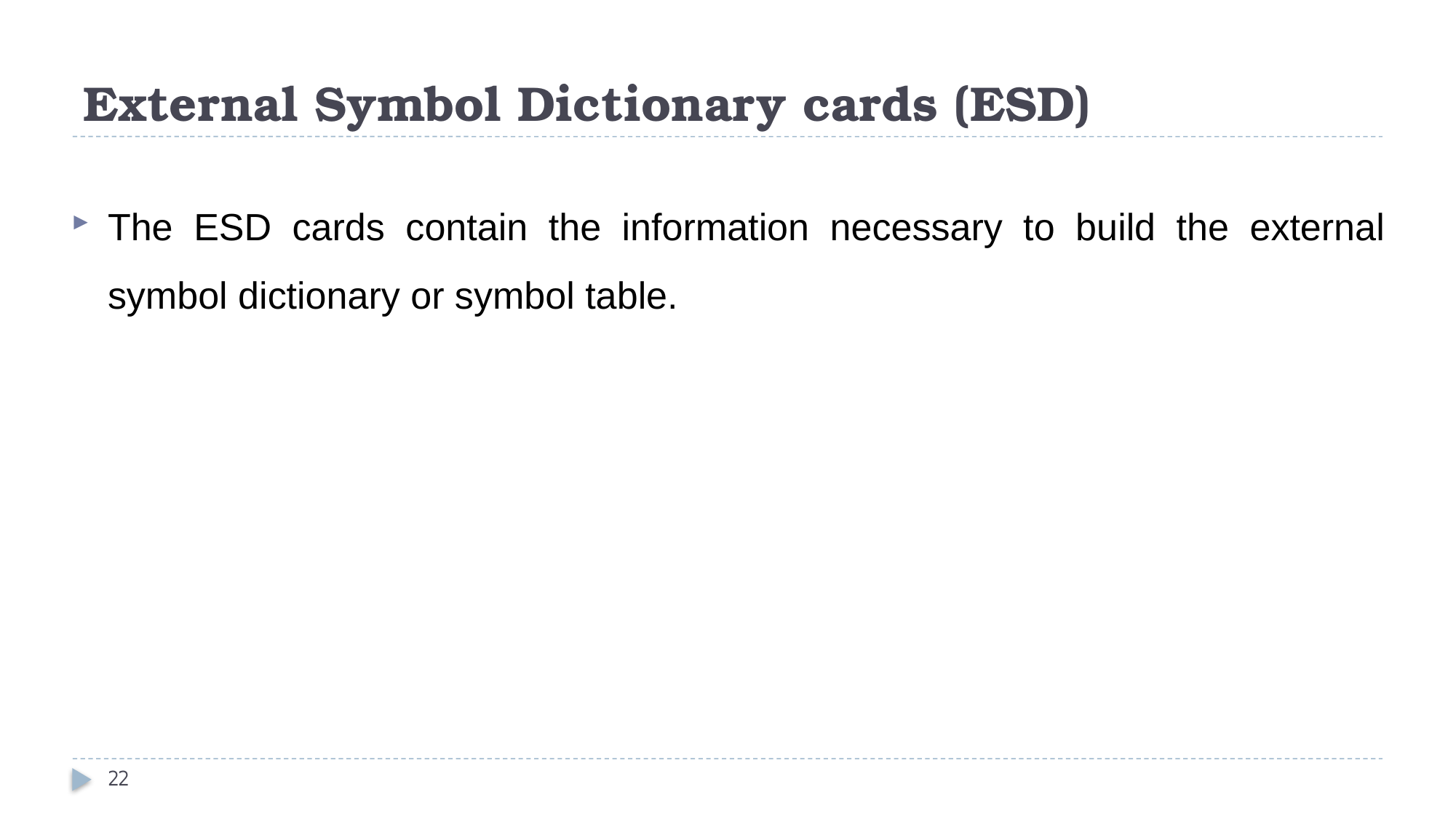

# External Symbol Dictionary cards (ESD)
The ESD cards contain the information necessary to build the external symbol dictionary or symbol table.

22